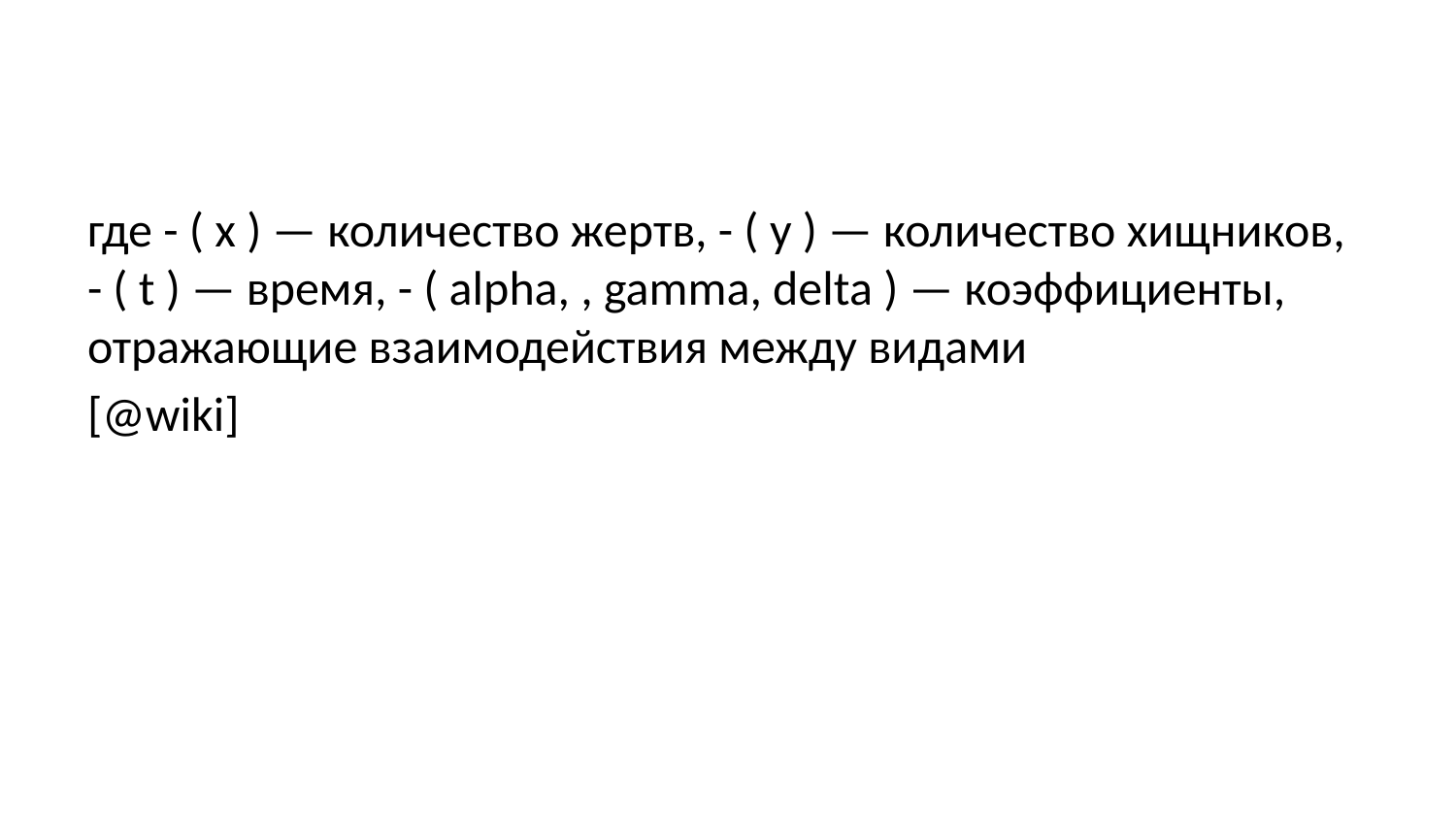

где - ( x ) — количество жертв, - ( y ) — количество хищников, - ( t ) — время, - ( alpha, , gamma, delta ) — коэффициенты, отражающие взаимодействия между видами
[@wiki]